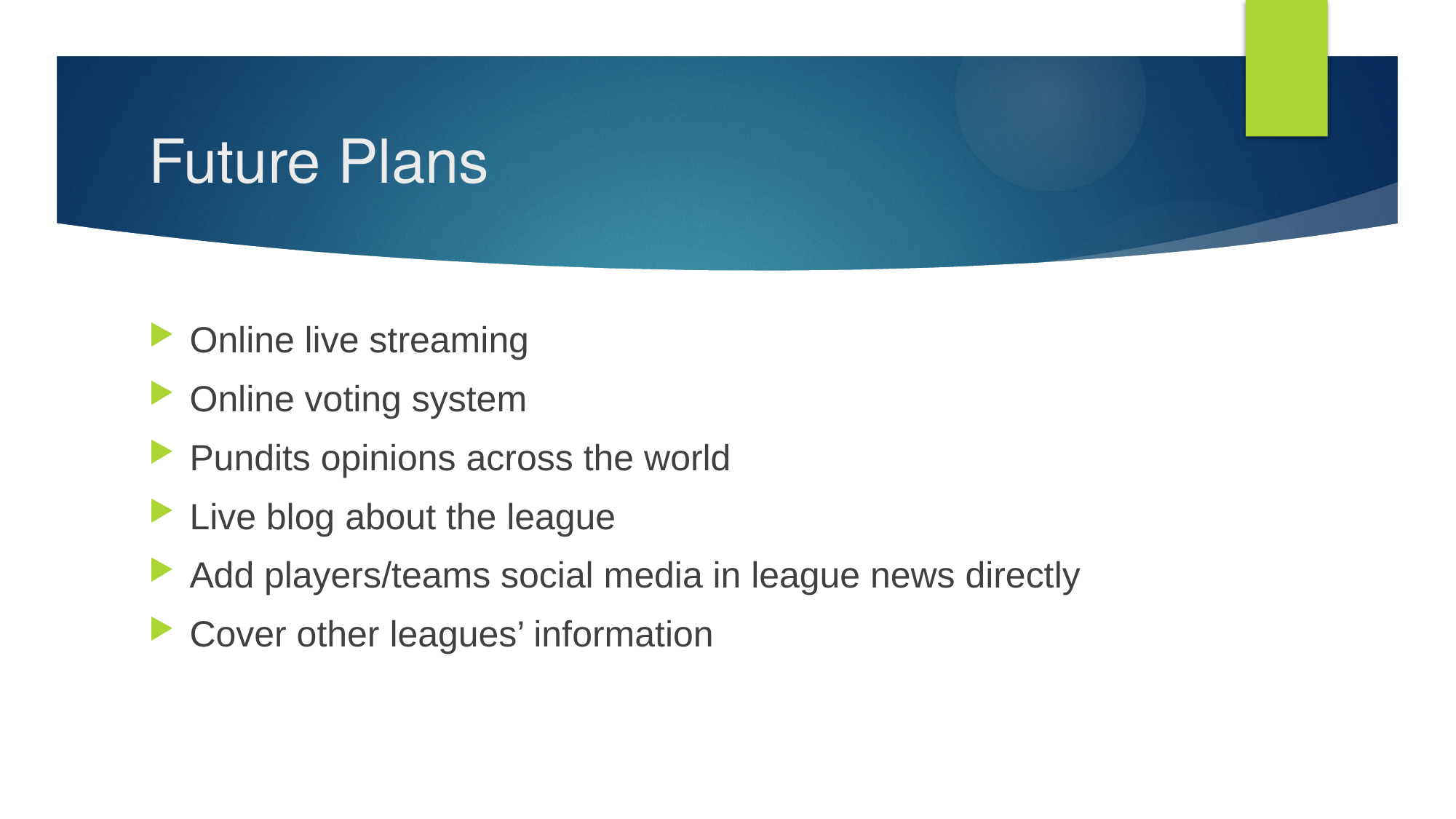

# Future Plans
Online live streaming
Online voting system
Pundits opinions across the world
Live blog about the league
Add players/teams social media in league news directly
Cover other leagues’ information